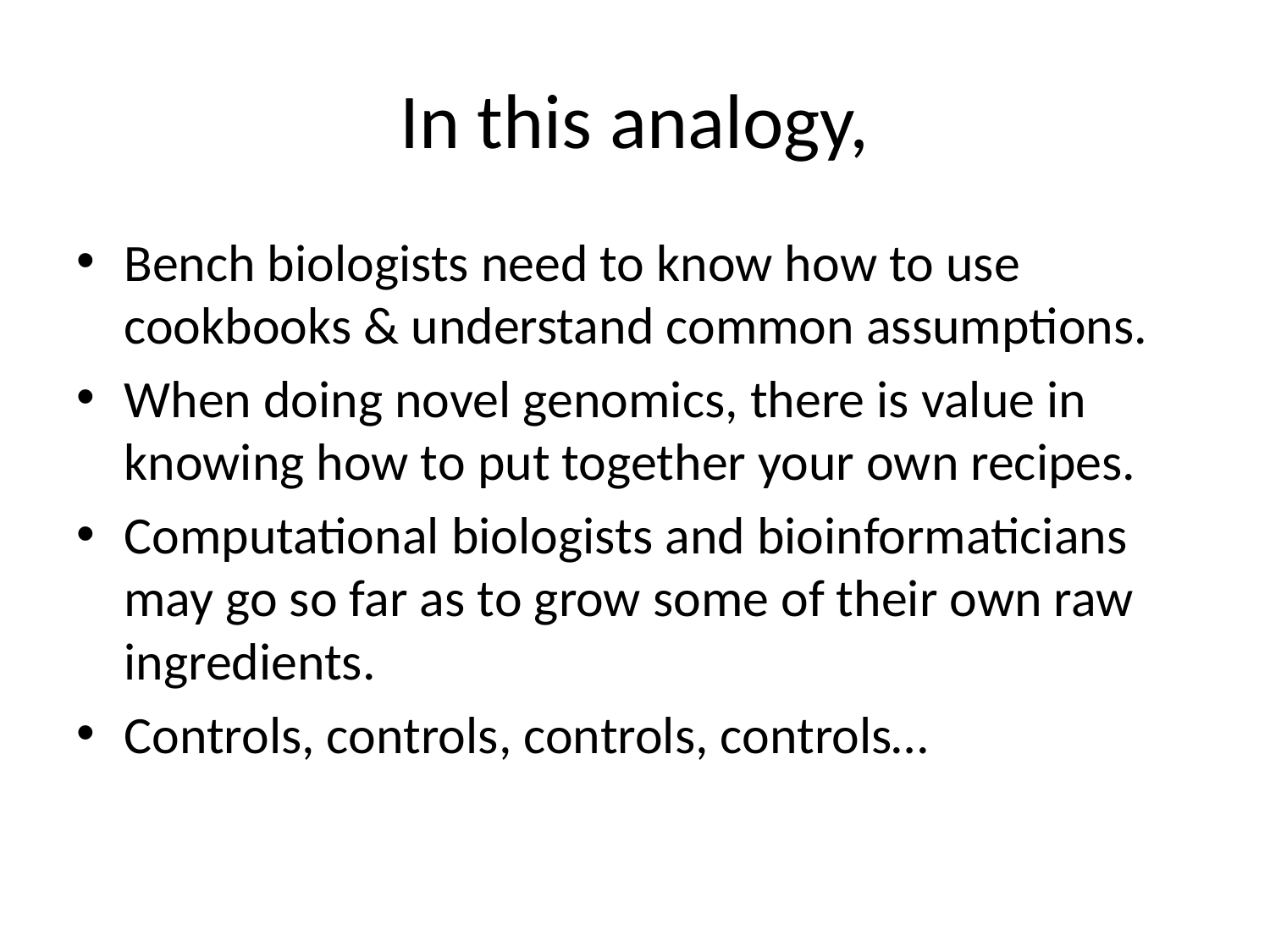

# In this analogy,
Bench biologists need to know how to use cookbooks & understand common assumptions.
When doing novel genomics, there is value in knowing how to put together your own recipes.
Computational biologists and bioinformaticians may go so far as to grow some of their own raw ingredients.
Controls, controls, controls, controls…